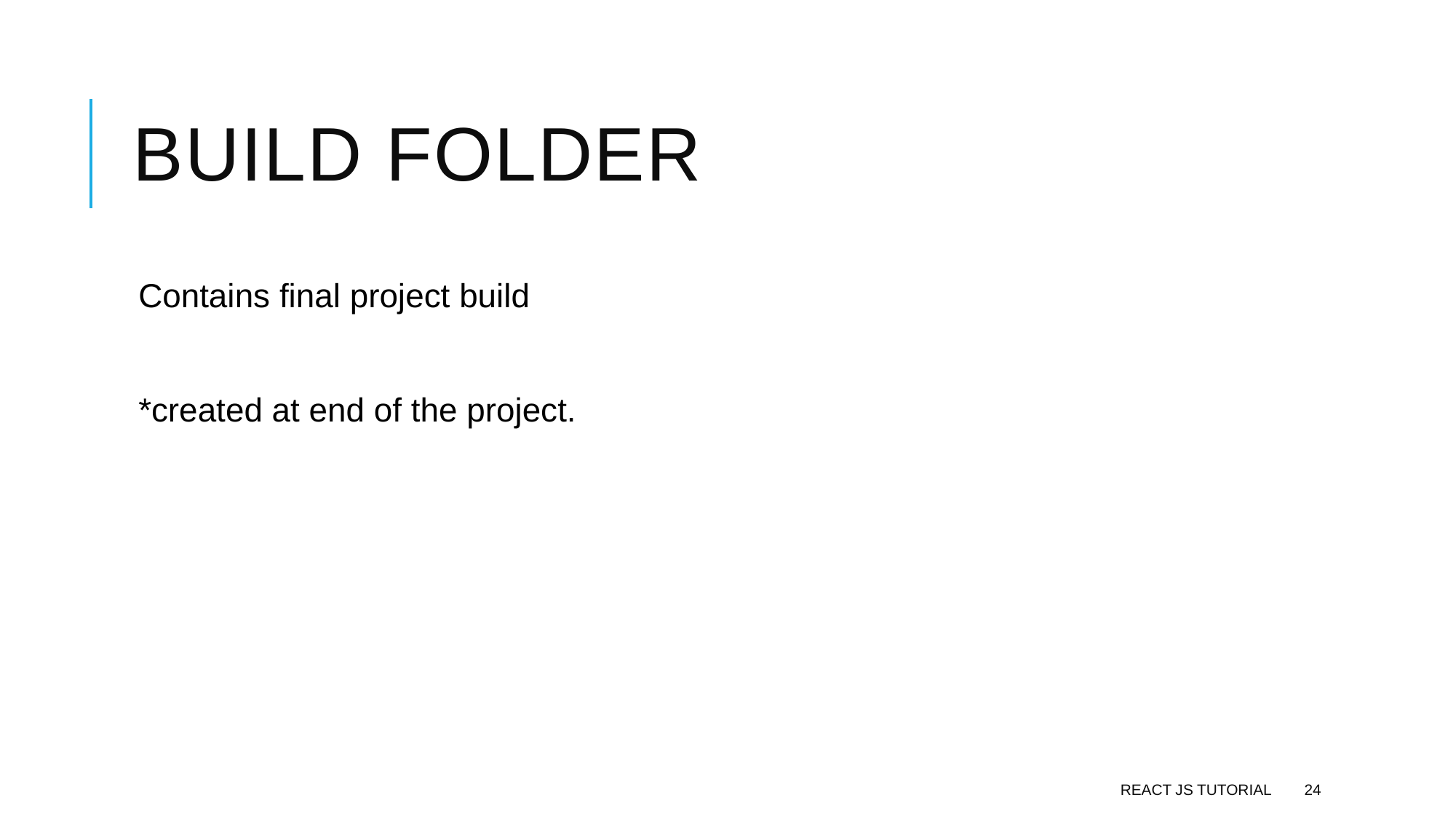

# Build folder
Contains final project build

*created at end of the project.

React JS Tutorial
24